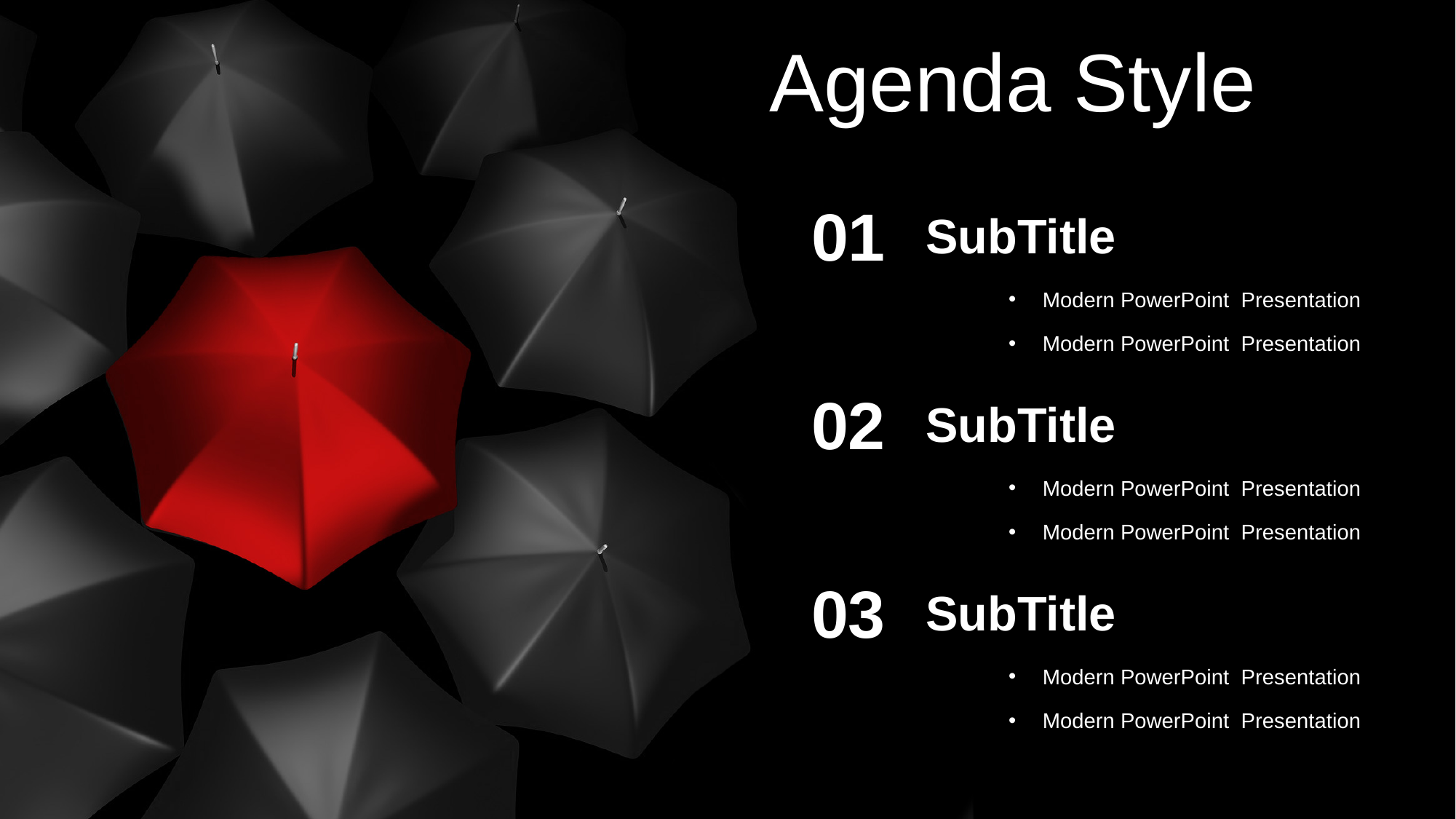

Agenda Style
01
SubTitle
Modern PowerPoint  Presentation
Modern PowerPoint  Presentation
02
SubTitle
Modern PowerPoint  Presentation
Modern PowerPoint  Presentation
03
SubTitle
Modern PowerPoint  Presentation
Modern PowerPoint  Presentation